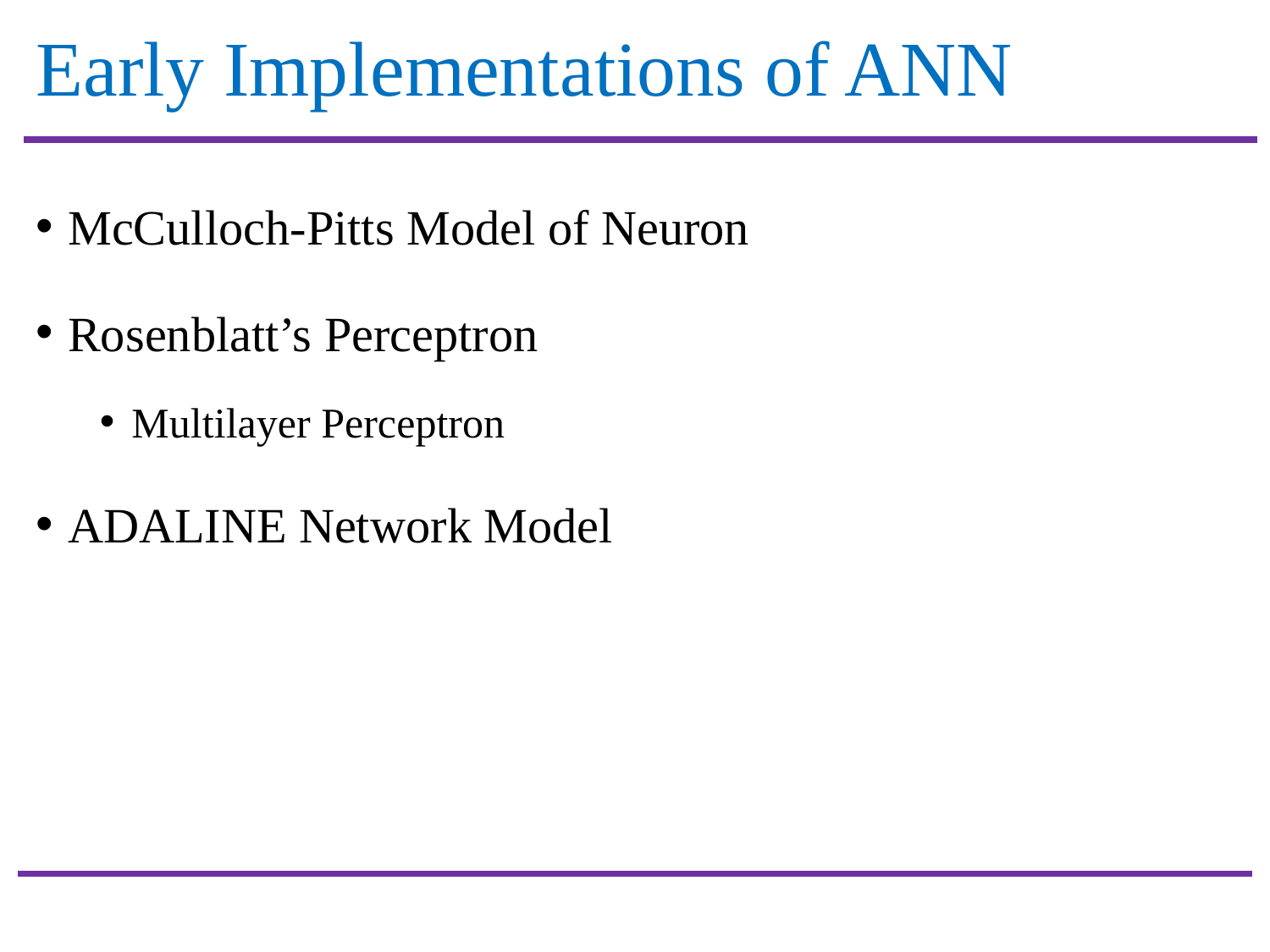

# Early Implementations of ANN
McCulloch-Pitts Model of Neuron
Rosenblatt’s Perceptron
Multilayer Perceptron
ADALINE Network Model